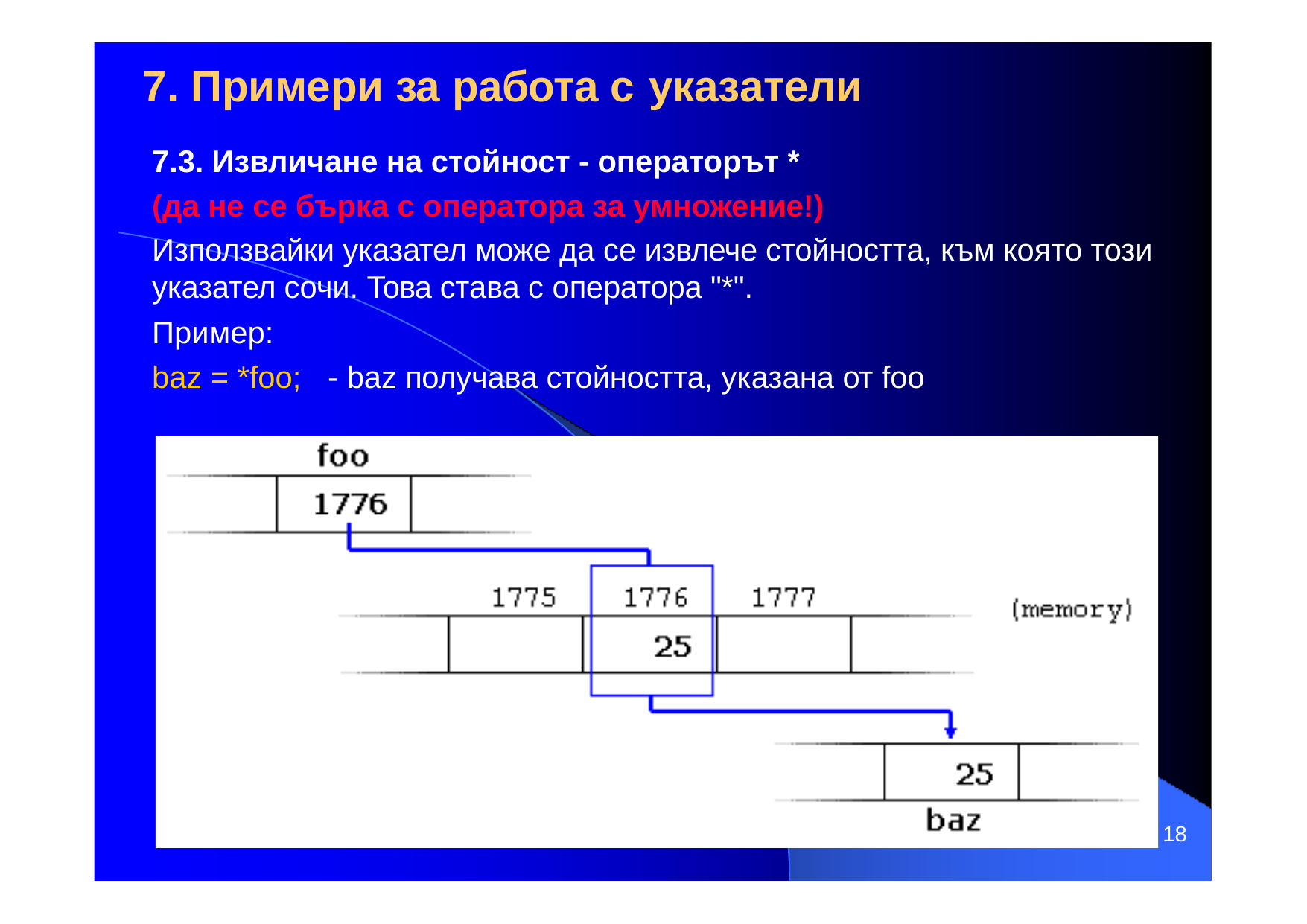

# 7. Примери за работа с указатели
7.3. Извличане на стойност - операторът *  (да не се бърка с оператора за умножение!)
Използвайки указател може да се извлече стойността, към която този  указател сочи. Това става с оператора "*".
Пример:
baz = *foo;	- baz получава стойността, указана от foo

18